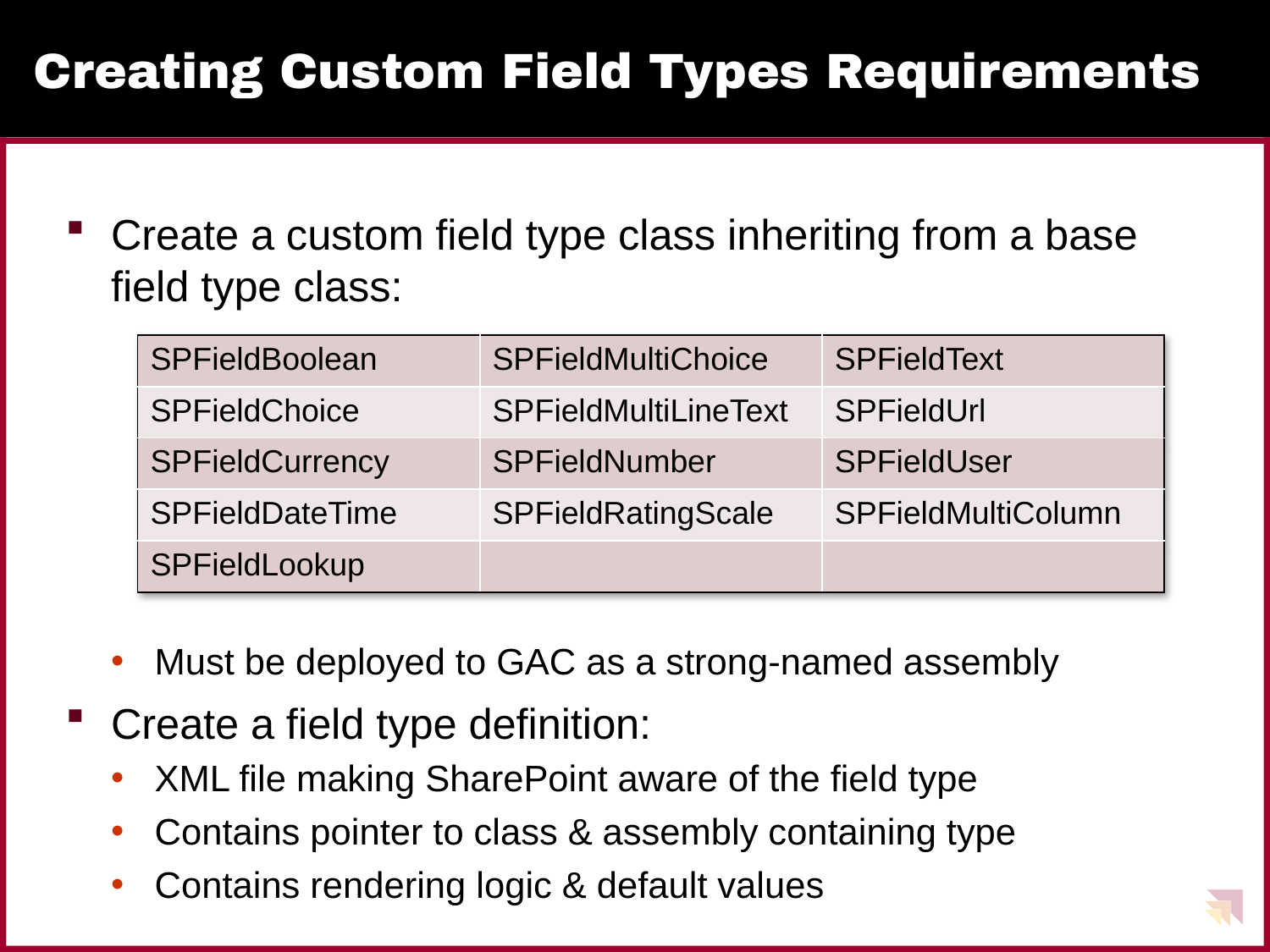

# Creating Custom Field Types Requirements
Create a custom field type class inheriting from a base field type class:

Must be deployed to GAC as a strong-named assembly
Create a field type definition:
XML file making SharePoint aware of the field type
Contains pointer to class & assembly containing type
Contains rendering logic & default values

| SPFieldBoolean | SPFieldMultiChoice | SPFieldText |
| --- | --- | --- |
| SPFieldChoice | SPFieldMultiLineText | SPFieldUrl |
| SPFieldCurrency | SPFieldNumber | SPFieldUser |
| SPFieldDateTime | SPFieldRatingScale | SPFieldMultiColumn |
| SPFieldLookup |  |  |